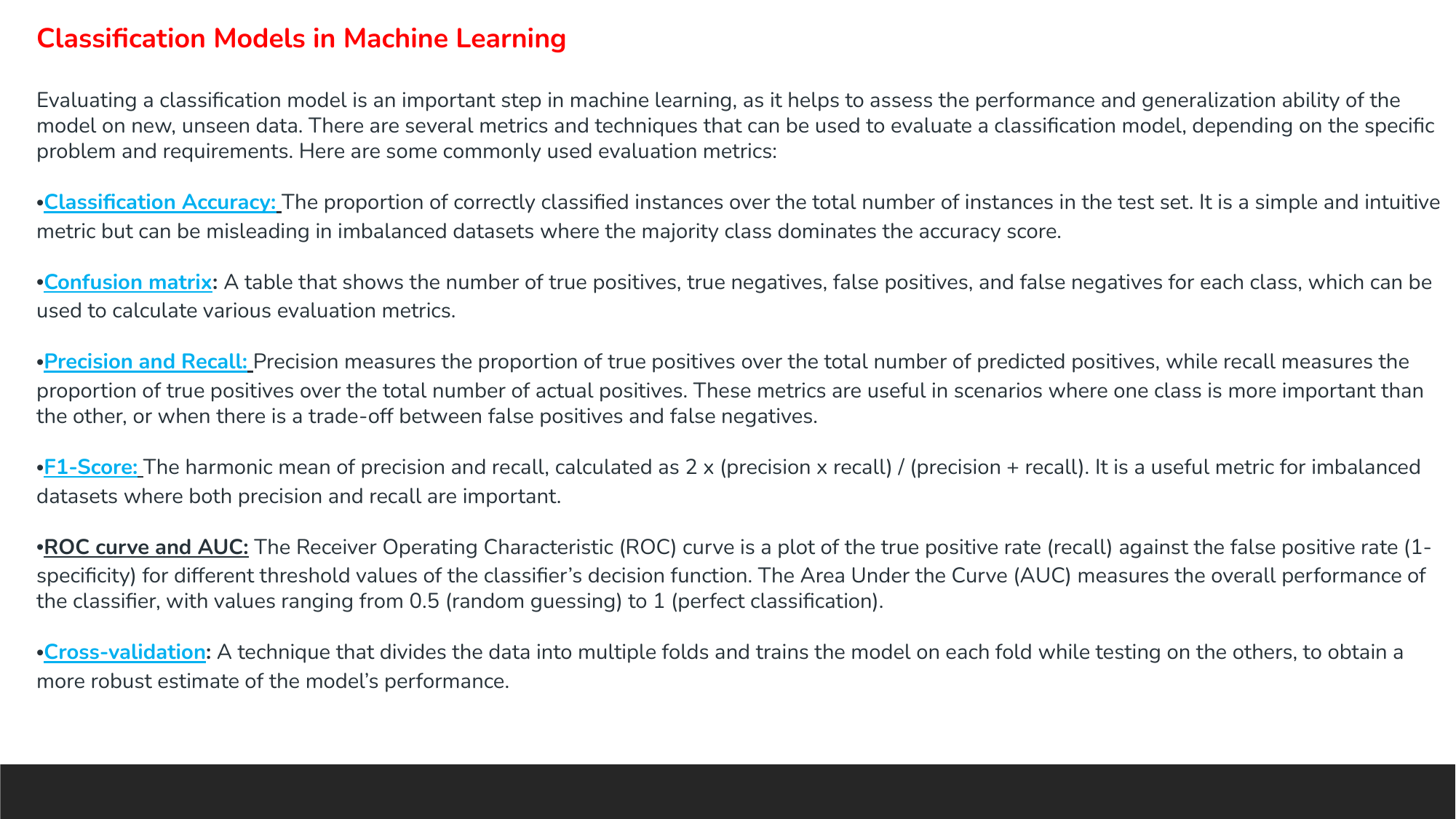

Classification Models in Machine Learning

Evaluating a classification model is an important step in machine learning, as it helps to assess the performance and generalization ability of the model on new, unseen data. There are several metrics and techniques that can be used to evaluate a classification model, depending on the specific problem and requirements. Here are some commonly used evaluation metrics:

Classification Accuracy: The proportion of correctly classified instances over the total number of instances in the test set. It is a simple and intuitive metric but can be misleading in imbalanced datasets where the majority class dominates the accuracy score.

Confusion matrix: A table that shows the number of true positives, true negatives, false positives, and false negatives for each class, which can be used to calculate various evaluation metrics.

Precision and Recall: Precision measures the proportion of true positives over the total number of predicted positives, while recall measures the proportion of true positives over the total number of actual positives. These metrics are useful in scenarios where one class is more important than the other, or when there is a trade-off between false positives and false negatives.

F1-Score: The harmonic mean of precision and recall, calculated as 2 x (precision x recall) / (precision + recall). It is a useful metric for imbalanced datasets where both precision and recall are important.

ROC curve and AUC: The Receiver Operating Characteristic (ROC) curve is a plot of the true positive rate (recall) against the false positive rate (1-specificity) for different threshold values of the classifier’s decision function. The Area Under the Curve (AUC) measures the overall performance of the classifier, with values ranging from 0.5 (random guessing) to 1 (perfect classification).

Cross-validation: A technique that divides the data into multiple folds and trains the model on each fold while testing on the others, to obtain a more robust estimate of the model’s performance.